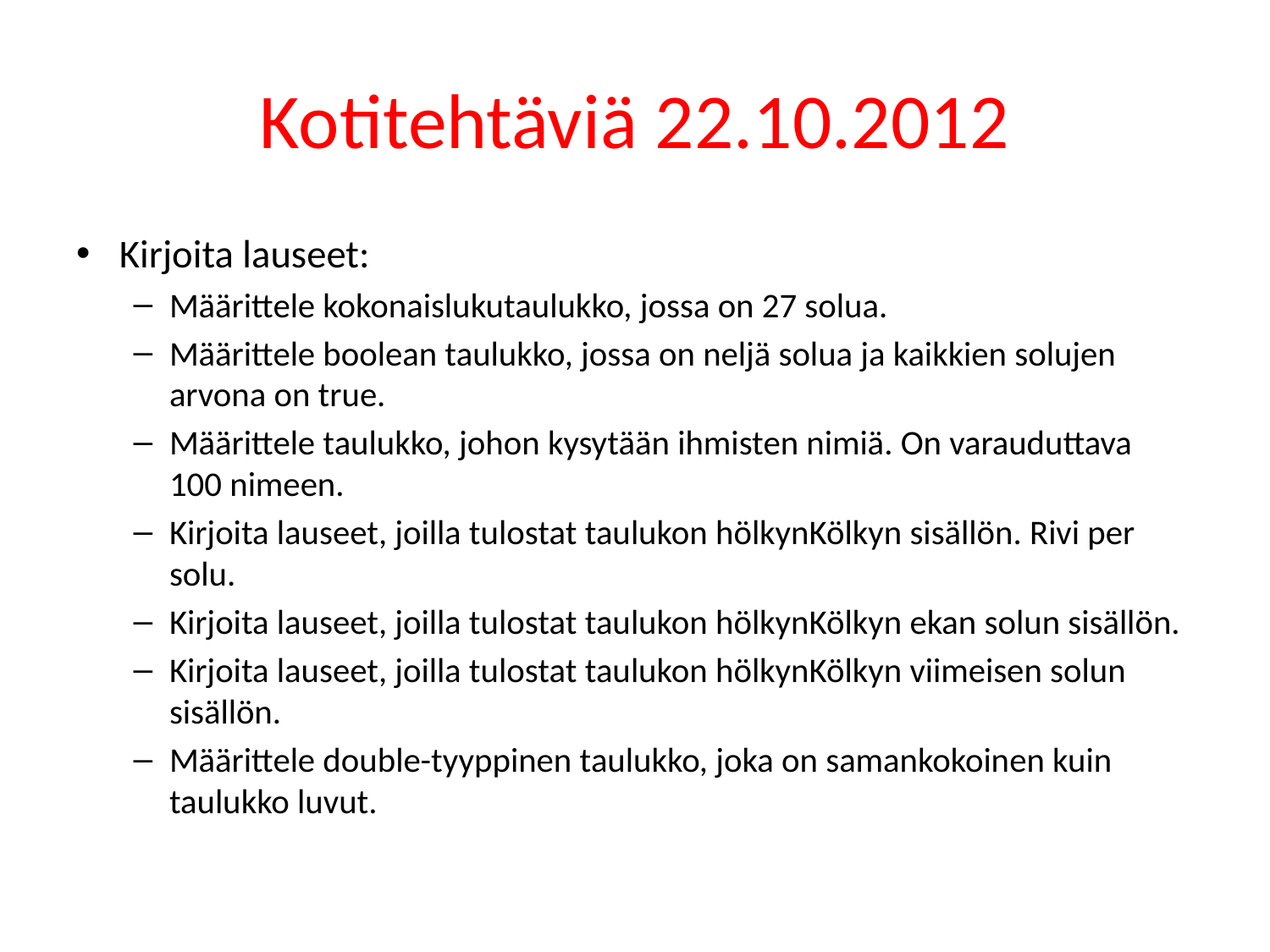

# Kotitehtäviä 22.10.2012
Kirjoita lauseet:
Määrittele kokonaislukutaulukko, jossa on 27 solua.
Määrittele boolean taulukko, jossa on neljä solua ja kaikkien solujen arvona on true.
Määrittele taulukko, johon kysytään ihmisten nimiä. On varauduttava 100 nimeen.
Kirjoita lauseet, joilla tulostat taulukon hölkynKölkyn sisällön. Rivi per solu.
Kirjoita lauseet, joilla tulostat taulukon hölkynKölkyn ekan solun sisällön.
Kirjoita lauseet, joilla tulostat taulukon hölkynKölkyn viimeisen solun sisällön.
Määrittele double-tyyppinen taulukko, joka on samankokoinen kuin taulukko luvut.